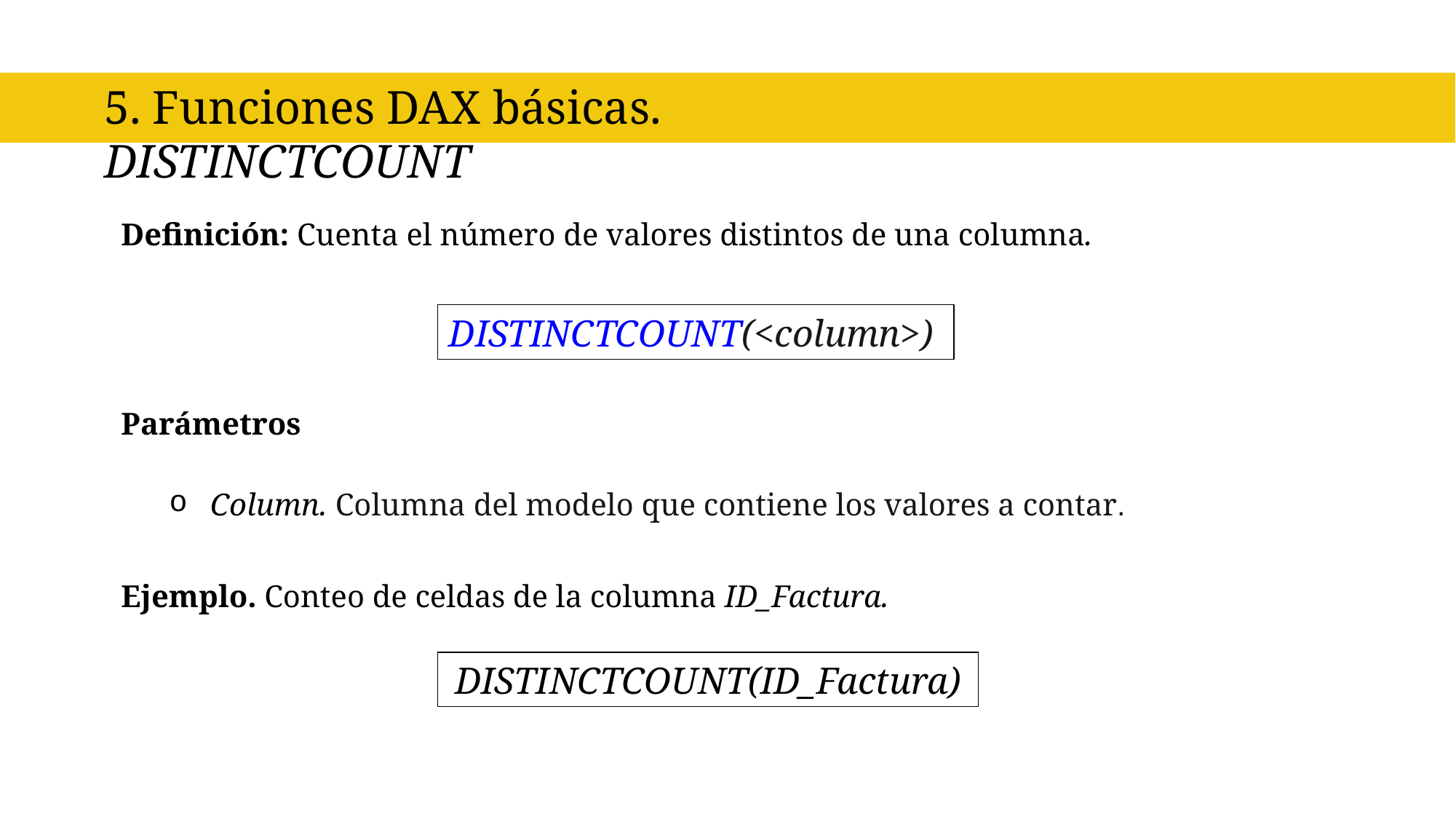

5. Funciones DAX básicas. DISTINCTCOUNT
Definición: Cuenta el número de valores distintos de una columna.
DISTINCTCOUNT(<column>)
Parámetros
Column. Columna del modelo que contiene los valores a contar.
Ejemplo. Conteo de celdas de la columna ID_Factura.
DISTINCTCOUNT(ID_Factura)